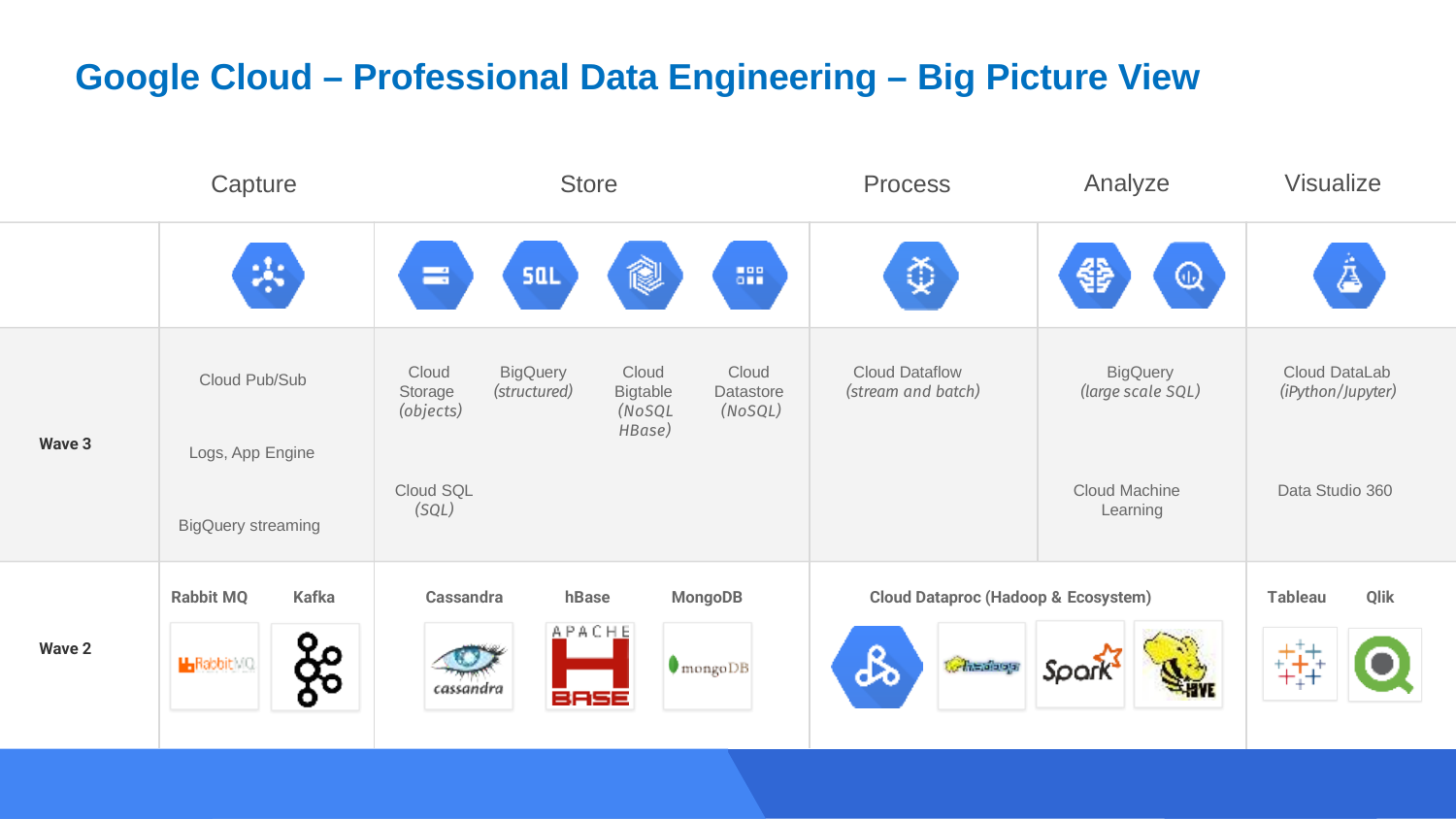

# Google Cloud – Professional Data Engineering – Big Picture View
Store
Analyze
Visualize
Process
Capture

Cloud  Storage  (objects)
BigQuery
(structured)
Cloud  Bigtable  (NoSQL
HBase)
Cloud  Datastore  (NoSQL)
Cloud Dataflow
(stream and batch)
BigQuery
(large scale SQL)
Cloud DataLab
(iPython/Jupyter)
Cloud Pub/Sub
Wave 3
Logs, App Engine
Cloud SQL
(SQL)
Cloud Machine  Learning
Data Studio 360
BigQuery streaming
Rabbit MQ
Cassandra
hBase
MongoDB
Cloud Dataproc (Hadoop & Ecosystem)
Kafka
Tableau
Qlik

Wave 2
Data & Analytics